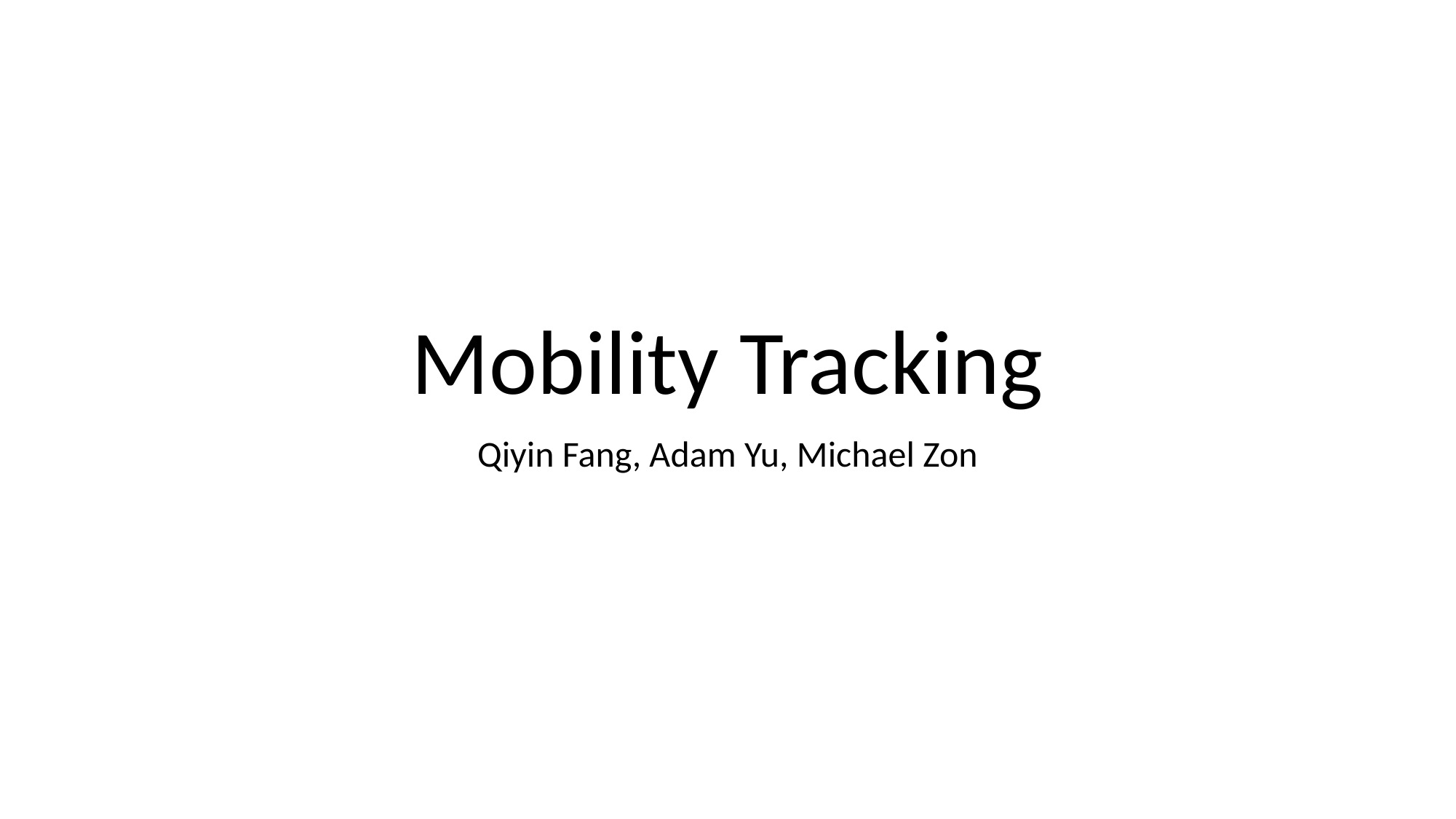

# Mobility Tracking
Qiyin Fang, Adam Yu, Michael Zon